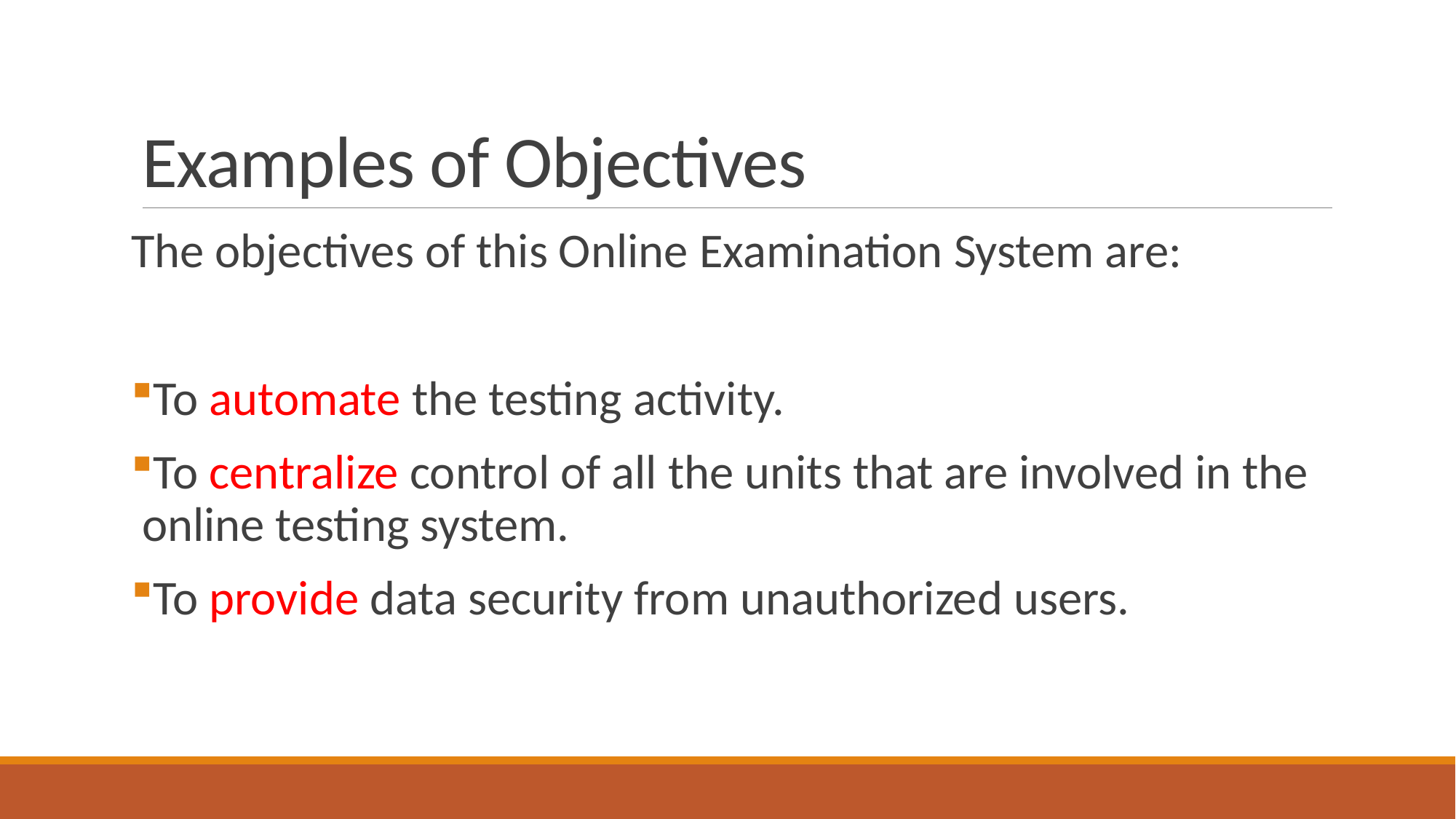

# Examples of Objectives
The objectives of this Online Examination System are:

To automate the testing activity.
To centralize control of all the units that are involved in the online testing system.
To provide data security from unauthorized users.